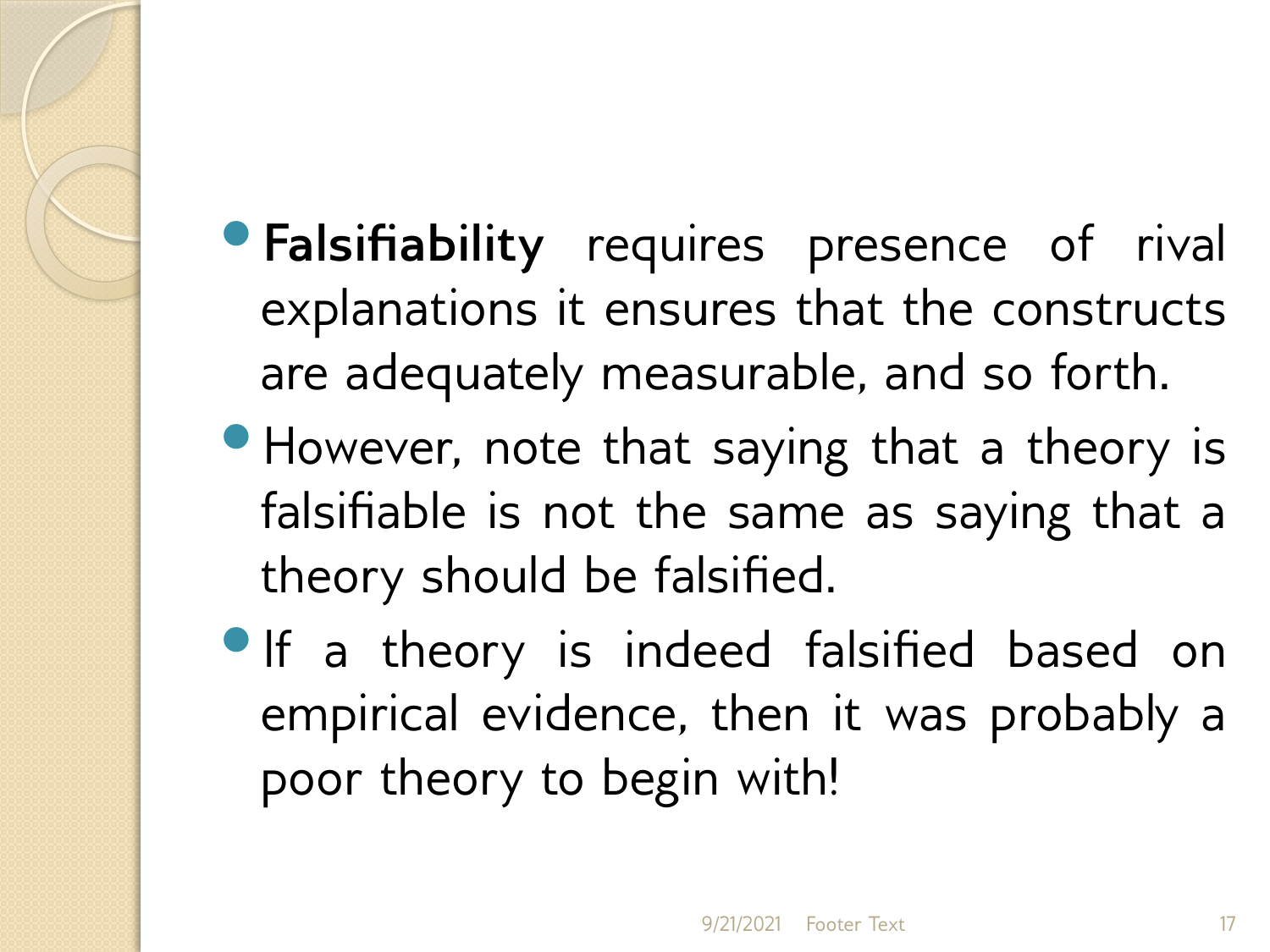

#
Falsifiability requires presence of rival explanations it ensures that the constructs are adequately measurable, and so forth.
However, note that saying that a theory is falsifiable is not the same as saying that a theory should be falsified.
If a theory is indeed falsified based on empirical evidence, then it was probably a poor theory to begin with!

9/21/2021
Footer Text
17